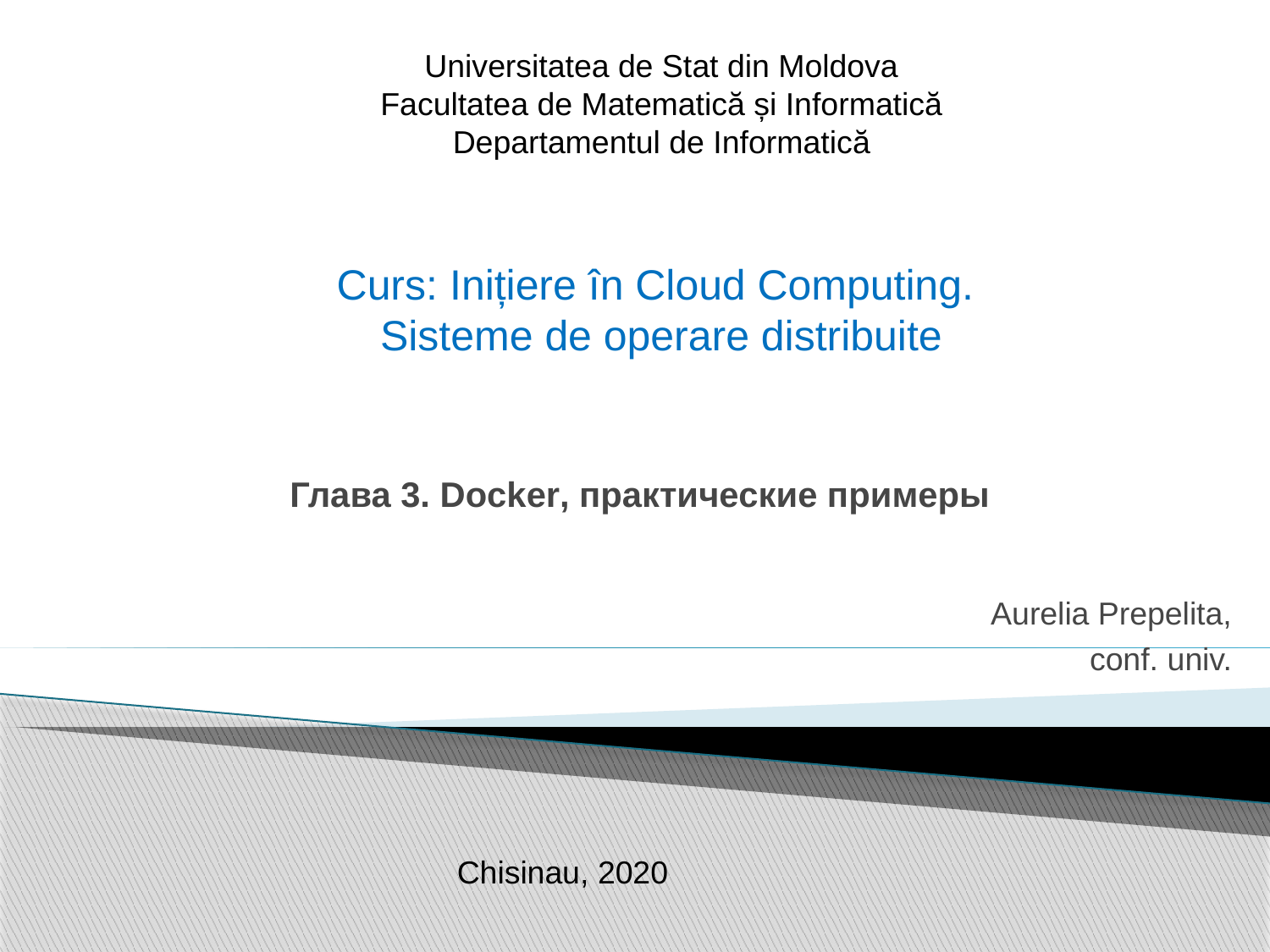

Universitatea de Stat din Moldova
Facultatea de Matematică și Informatică
Departamentul de Informatică

Сurs: Inițiere în Cloud Computing.
Sisteme de operare distribuite
# Глава 3. Docker, практические примеры
Aurelia Prepelita,
conf. univ.
Chisinau, 2020